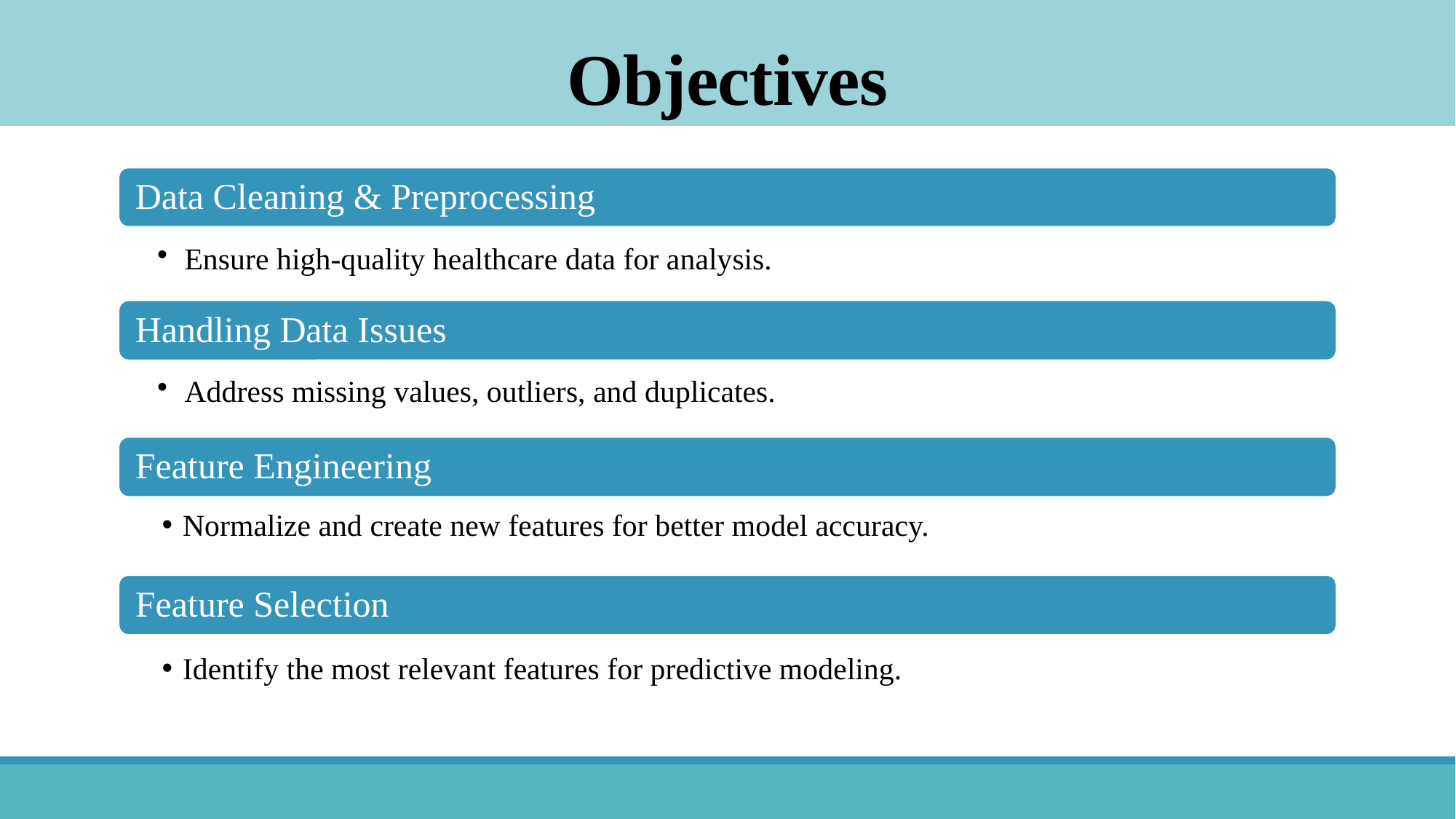

# Objective of the Project
Objectives
Data Cleaning & Preprocessing
Ensure high-quality healthcare data for analysis.
Handling Data Issues
Address missing values, outliers, and duplicates.
Feature Engineering
Feature Selection
Normalize and create new features for better model accuracy.
Identify the most relevant features for predictive modeling.